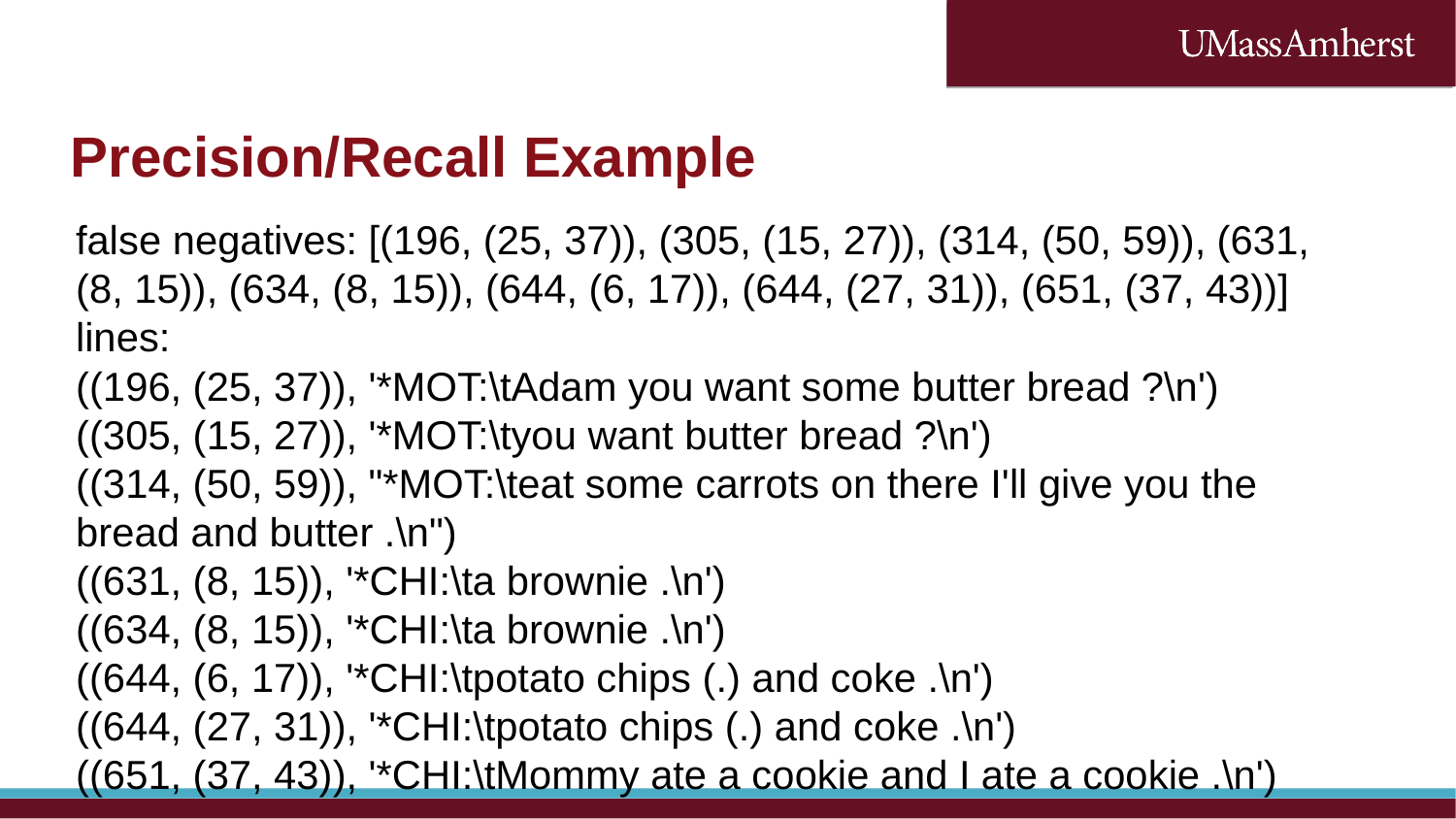

Precision/Recall Example
false negatives: [(196, (25, 37)), (305, (15, 27)), (314, (50, 59)), (631, (8, 15)), (634, (8, 15)), (644, (6, 17)), (644, (27, 31)), (651, (37, 43))]
lines:
((196, (25, 37)), '*MOT:\tAdam you want some butter bread ?\n')
((305, (15, 27)), '*MOT:\tyou want butter bread ?\n')
((314, (50, 59)), "*MOT:\teat some carrots on there I'll give you the bread and butter .\n")
((631, (8, 15)), '*CHI:\ta brownie .\n')
((634, (8, 15)), '*CHI:\ta brownie .\n')
((644, (6, 17)), '*CHI:\tpotato chips (.) and coke .\n')
((644, (27, 31)), '*CHI:\tpotato chips (.) and coke .\n')
((651, (37, 43)), '*CHI:\tMommy ate a cookie and I ate a cookie .\n')